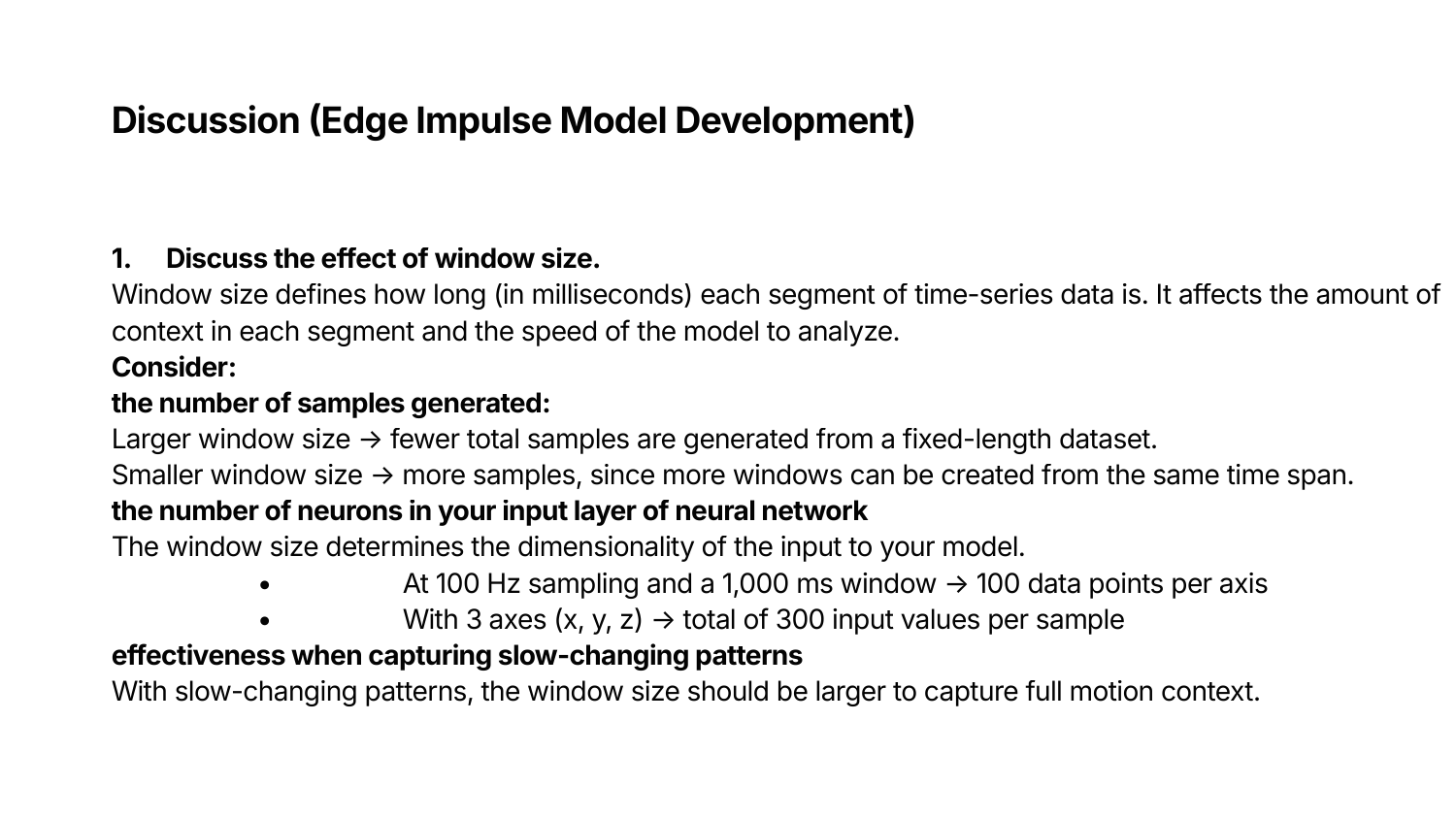

Discussion (Edge Impulse Model Development)
Discuss the effect of window size.
Window size defines how long (in milliseconds) each segment of time-series data is. It affects the amount of context in each segment and the speed of the model to analyze.
Consider:
the number of samples generated:
Larger window size → fewer total samples are generated from a fixed-length dataset.
Smaller window size → more samples, since more windows can be created from the same time span.
the number of neurons in your input layer of neural network
The window size determines the dimensionality of the input to your model.
	•	At 100 Hz sampling and a 1,000 ms window → 100 data points per axis
	•	With 3 axes (x, y, z) → total of 300 input values per sample
effectiveness when capturing slow-changing patterns
With slow-changing patterns, the window size should be larger to capture full motion context.